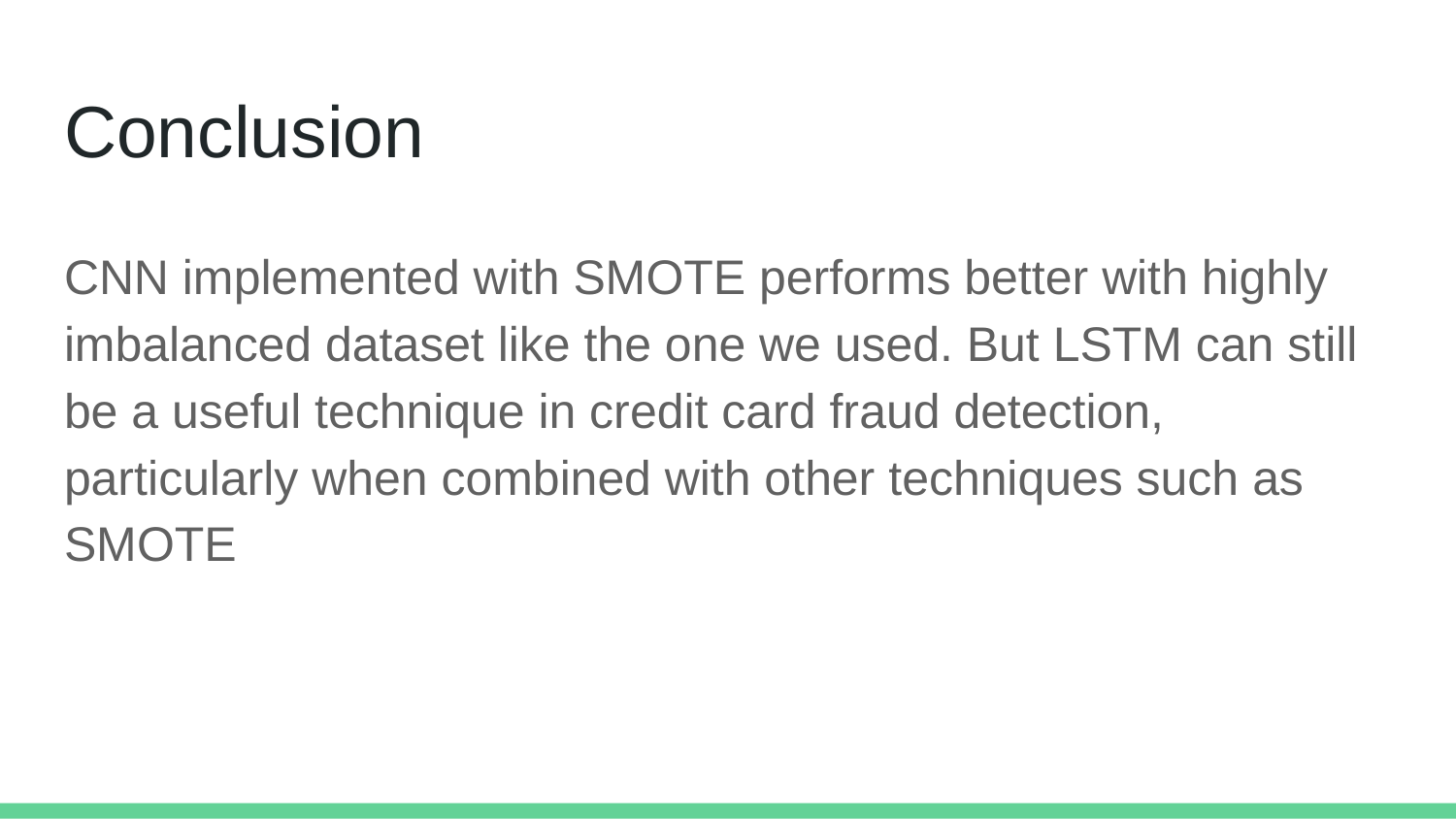

# Conclusion
CNN implemented with SMOTE performs better with highly imbalanced dataset like the one we used. But LSTM can still be a useful technique in credit card fraud detection, particularly when combined with other techniques such as SMOTE